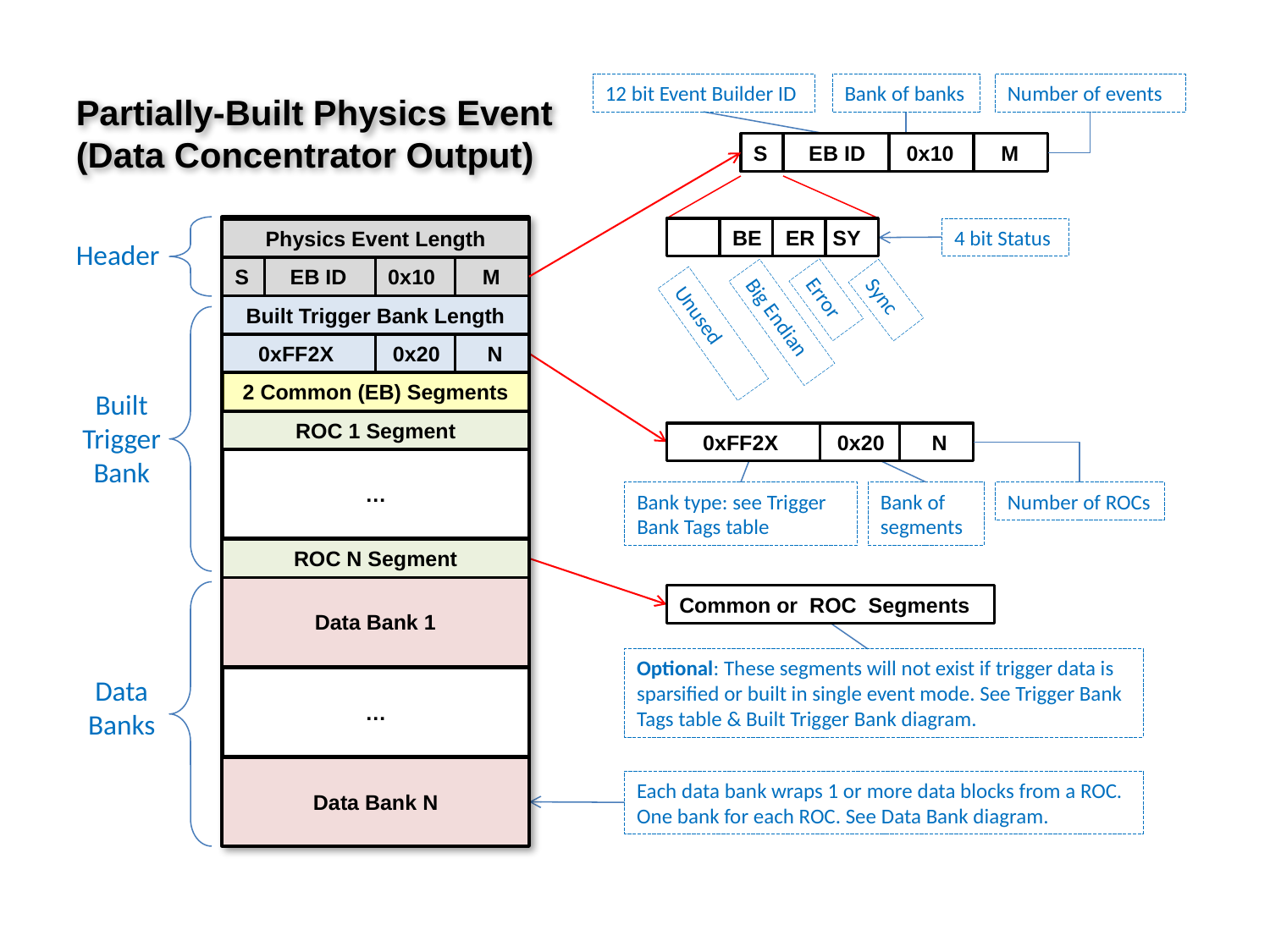

12 bit Event Builder ID
Bank of banks
Number of events
Partially-Built Physics Event (Data Concentrator Output)
S       EB ID       0x10        M

4 bit Status
         BE    ER   SY
Error
Sync
Big Endian
Unused
Physics Event Length
Header
S       EB ID       0x10        M
Built Trigger Bank Length

    0xFF2X          0x20        N
2 Common (EB) Segments
Built Trigger Bank
ROC 1 Segment
    0xFF2X          0x20        N

…

Bank type: see Trigger Bank Tags table
Bank of segments
Number of ROCs
ROC N Segment

Data Bank 1

Common or  ROC  Segments
Optional: These segments will not exist if trigger data is sparsified or built in single event mode. See Trigger Bank Tags table & Built Trigger Bank diagram.
Data Banks

…

Data Bank N

Each data bank wraps 1 or more data blocks from a ROC.
One bank for each ROC. See Data Bank diagram.